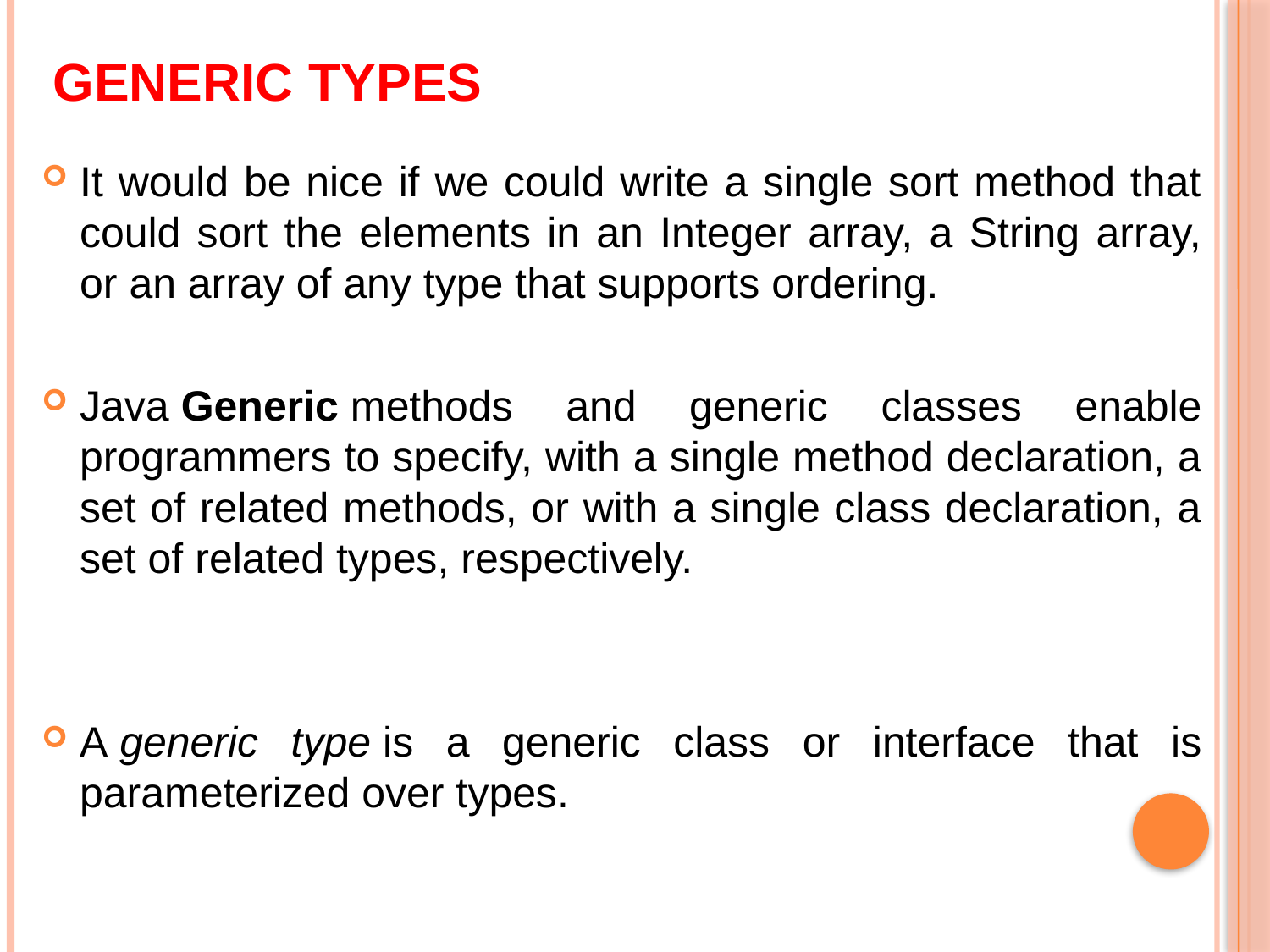

# Generic Types
It would be nice if we could write a single sort method that could sort the elements in an Integer array, a String array, or an array of any type that supports ordering.

Java Generic methods and generic classes enable programmers to specify, with a single method declaration, a set of related methods, or with a single class declaration, a set of related types, respectively.

A generic type is a generic class or interface that is parameterized over types.